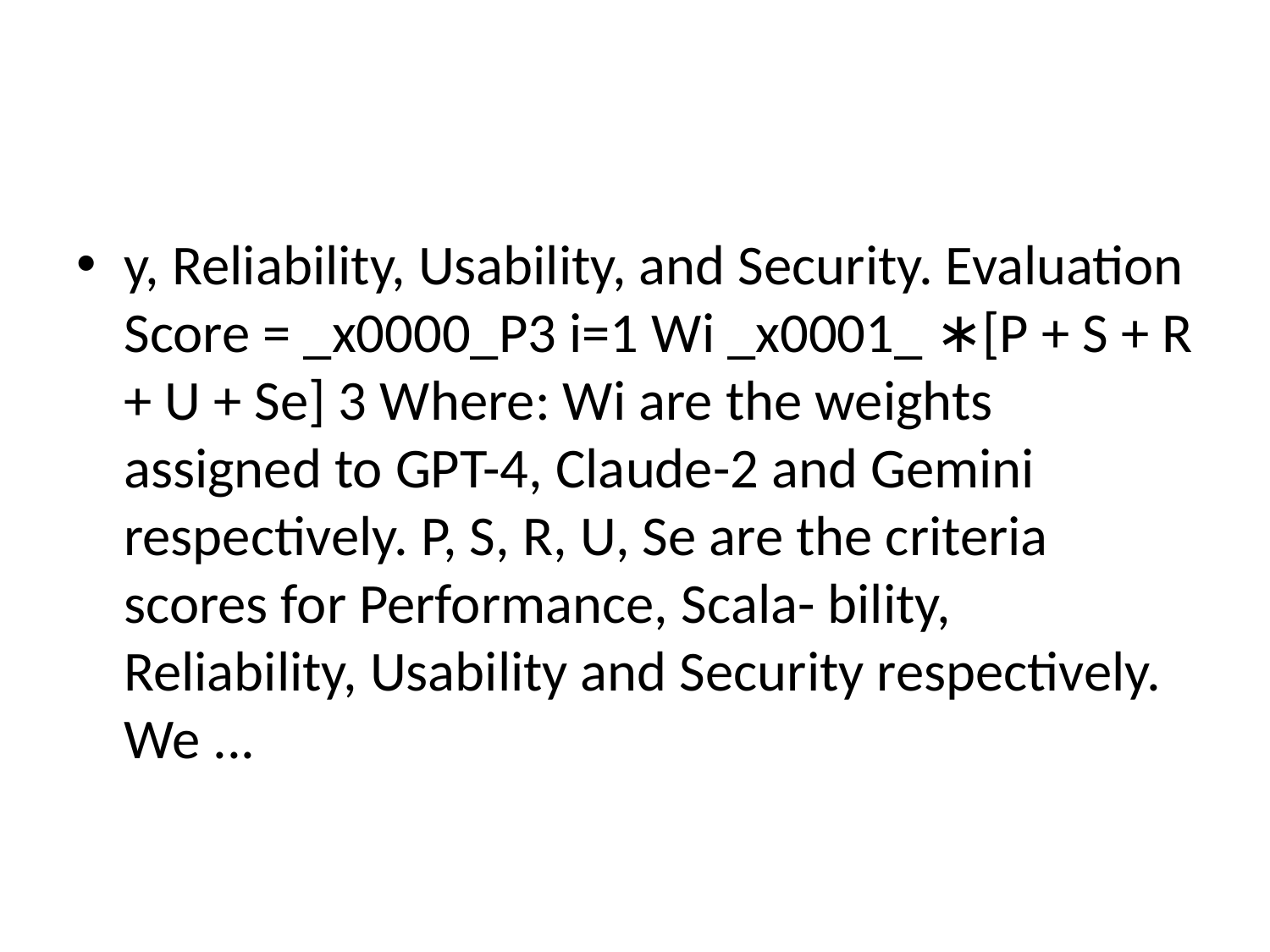

#
y, Reliability, Usability, and Security. Evaluation Score = _x0000_P3 i=1 Wi _x0001_ ∗[P + S + R + U + Se] 3 Where: Wi are the weights assigned to GPT-4, Claude-2 and Gemini respectively. P, S, R, U, Se are the criteria scores for Performance, Scala- bility, Reliability, Usability and Security respectively. We ...